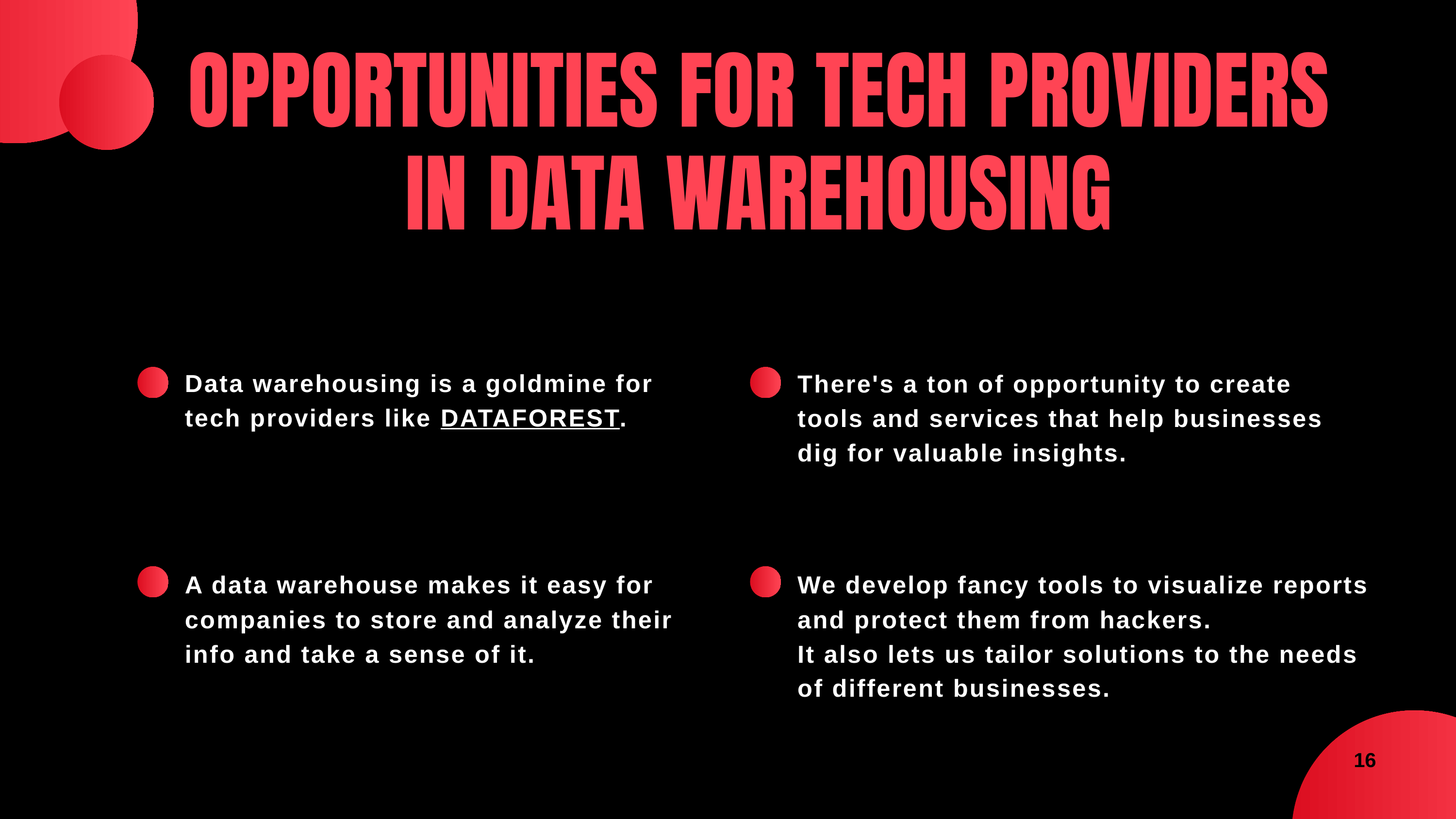

OPPORTUNITIES FOR TECH PROVIDERS IN DATA WAREHOUSING

Data warehousing is a goldmine for tech providers like DATAFOREST.
There's a ton of opportunity to create tools and services that help businesses dig for valuable insights.

A data warehouse makes it easy for companies to store and analyze their info and take a sense of it.
We develop fancy tools to visualize reports and protect them from hackers.
It also lets us tailor solutions to the needs of different businesses.

16